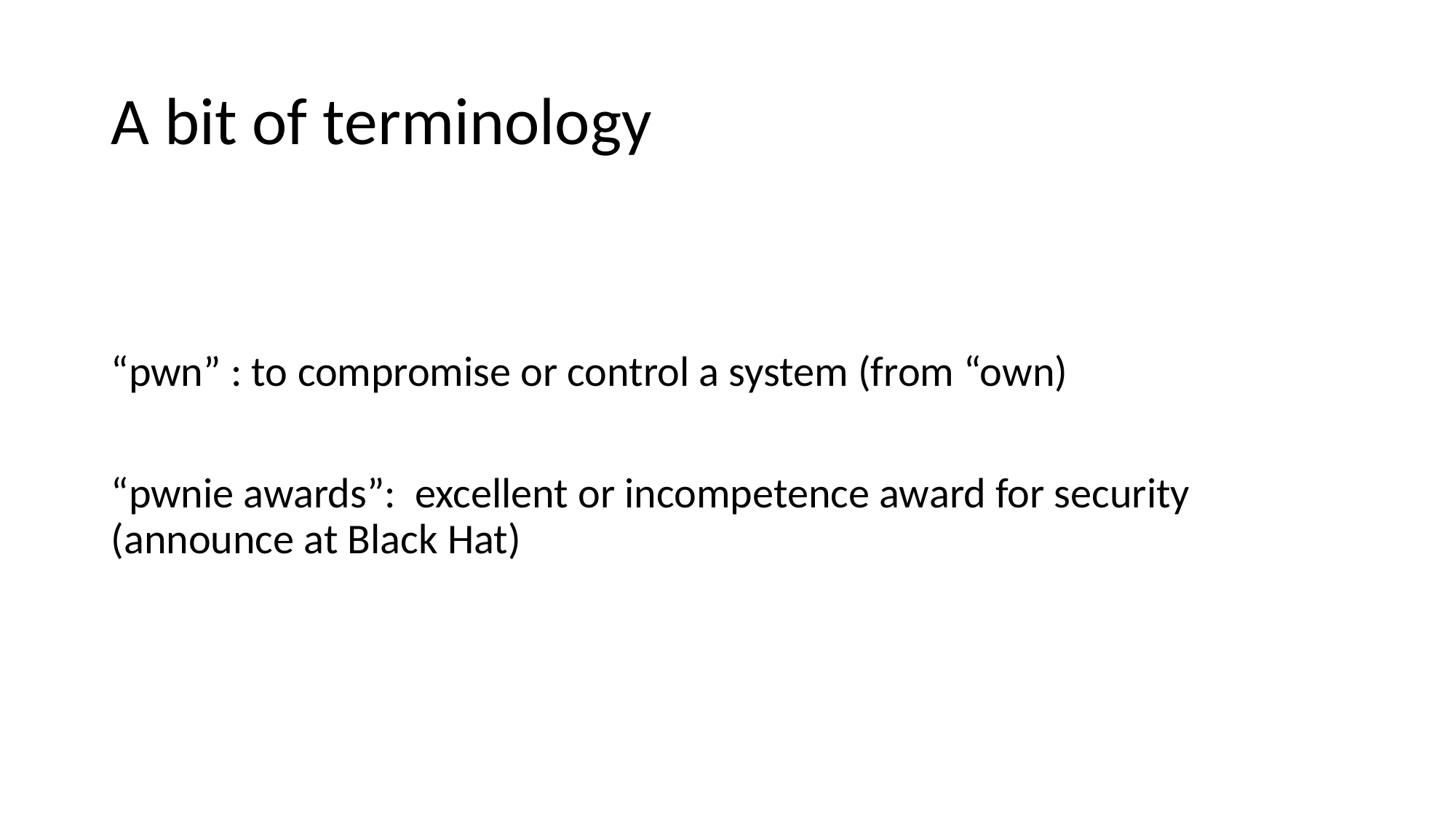

# A bit of terminology
“pwn” : to compromise or control a system (from “own)

“pwnie awards”:  excellent or incompetence award for security (announce at Black Hat)